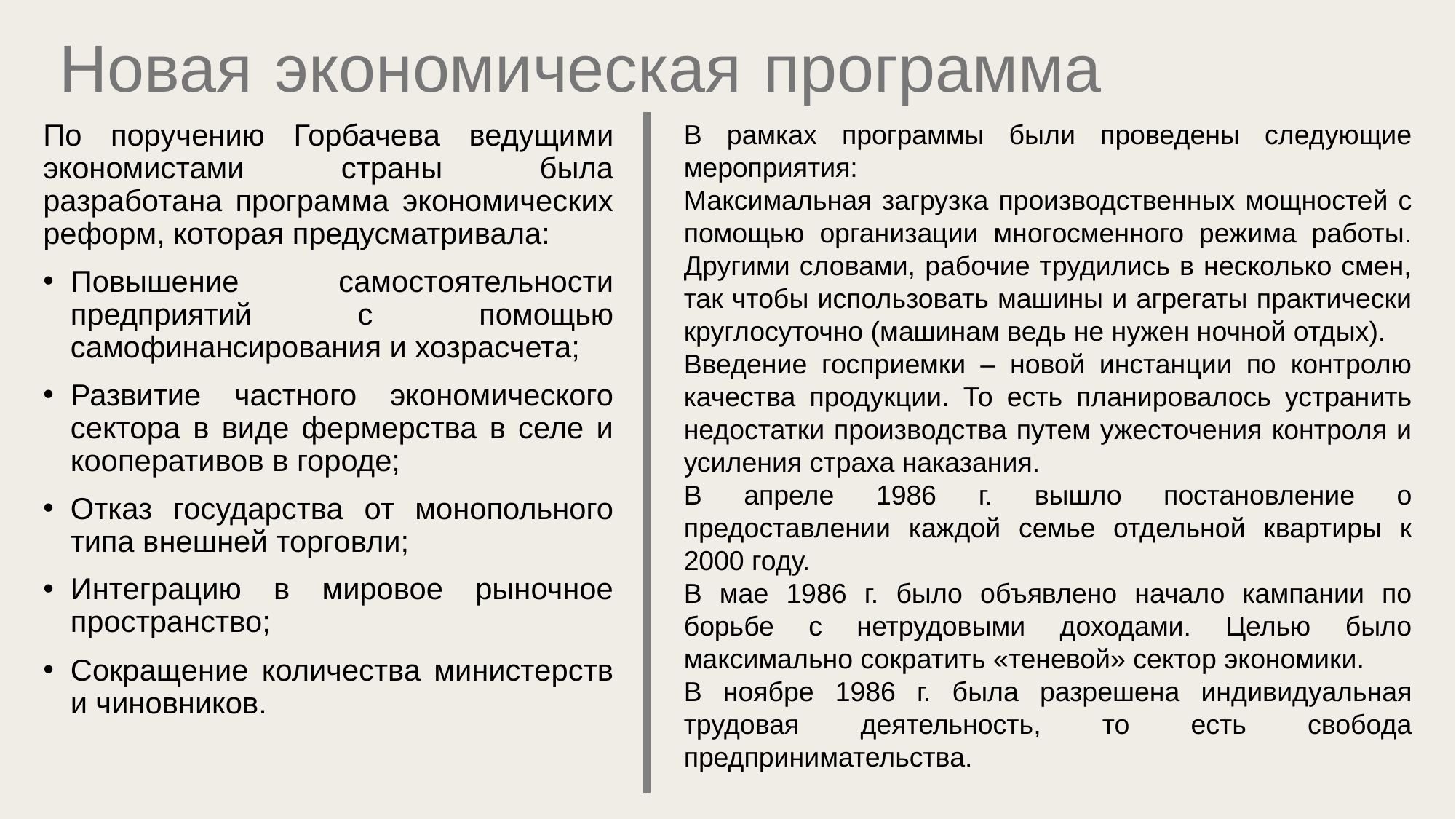

Новая экономическая программа
В рамках программы были проведены следующие мероприятия:
Максимальная загрузка производственных мощностей с помощью организации многосменного режима работы. Другими словами, рабочие трудились в несколько смен, так чтобы использовать машины и агрегаты практически круглосуточно (машинам ведь не нужен ночной отдых).
Введение госприемки – новой инстанции по контролю качества продукции. То есть планировалось устранить недостатки производства путем ужесточения контроля и усиления страха наказания.
В апреле 1986 г. вышло постановление о предоставлении каждой семье отдельной квартиры к 2000 году.
В мае 1986 г. было объявлено начало кампании по борьбе с нетрудовыми доходами. Целью было максимально сократить «теневой» сектор экономики.
В ноябре 1986 г. была разрешена индивидуальная трудовая деятельность, то есть свобода предпринимательства.

По поручению Горбачева ведущими экономистами страны была разработана программа экономических реформ, которая предусматривала:
Повышение самостоятельности предприятий с помощью самофинансирования и хозрасчета;
Развитие частного экономического сектора в виде фермерства в селе и кооперативов в городе;
Отказ государства от монопольного типа внешней торговли;
Интеграцию в мировое рыночное пространство;
Сокращение количества министерств и чиновников.